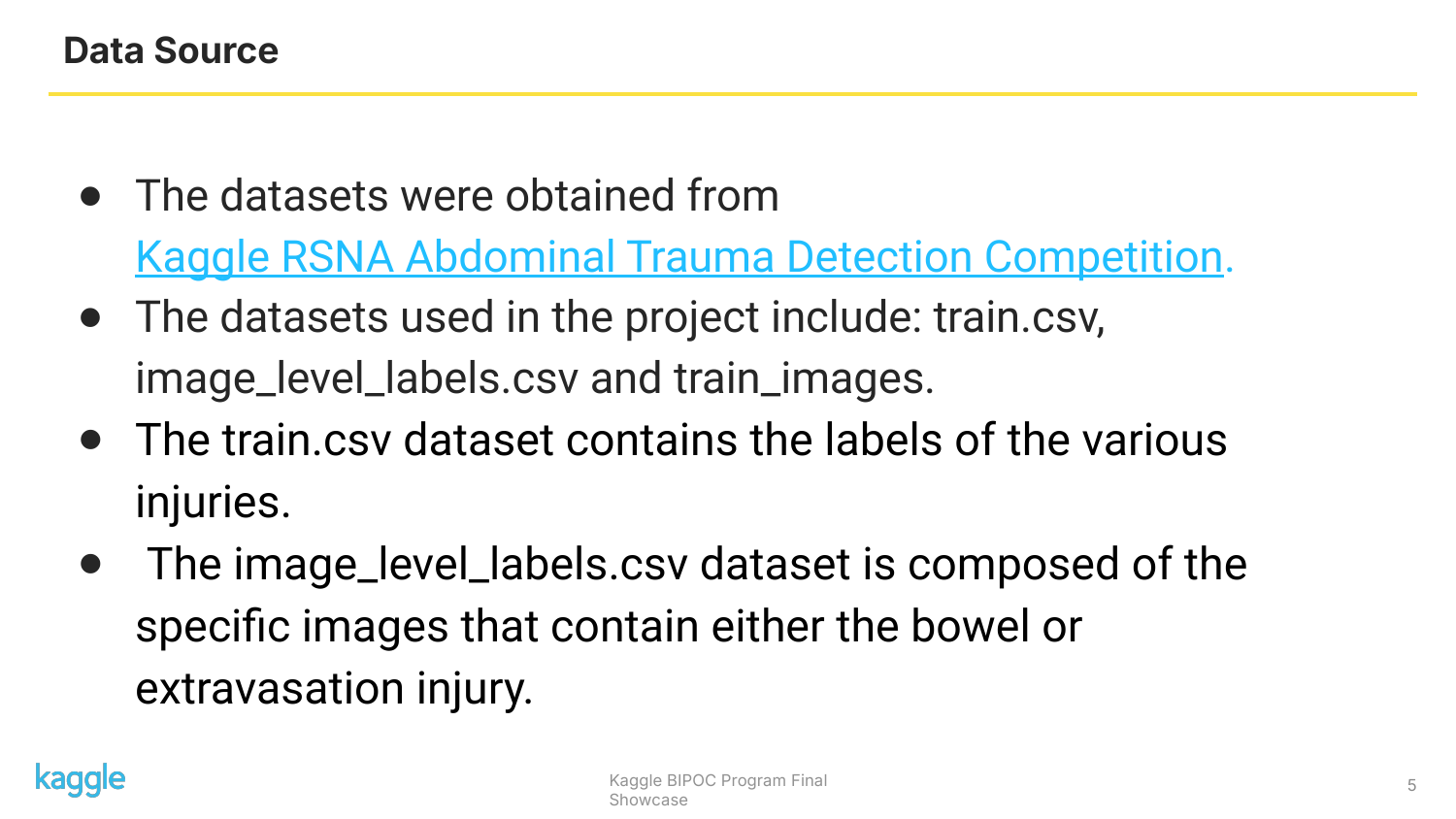

# Data Source
The datasets were obtained from Kaggle RSNA Abdominal Trauma Detection Competition.
The datasets used in the project include: train.csv, image_level_labels.csv and train_images.
The train.csv dataset contains the labels of the various injuries.
 The image_level_labels.csv dataset is composed of the specific images that contain either the bowel or extravasation injury.
5